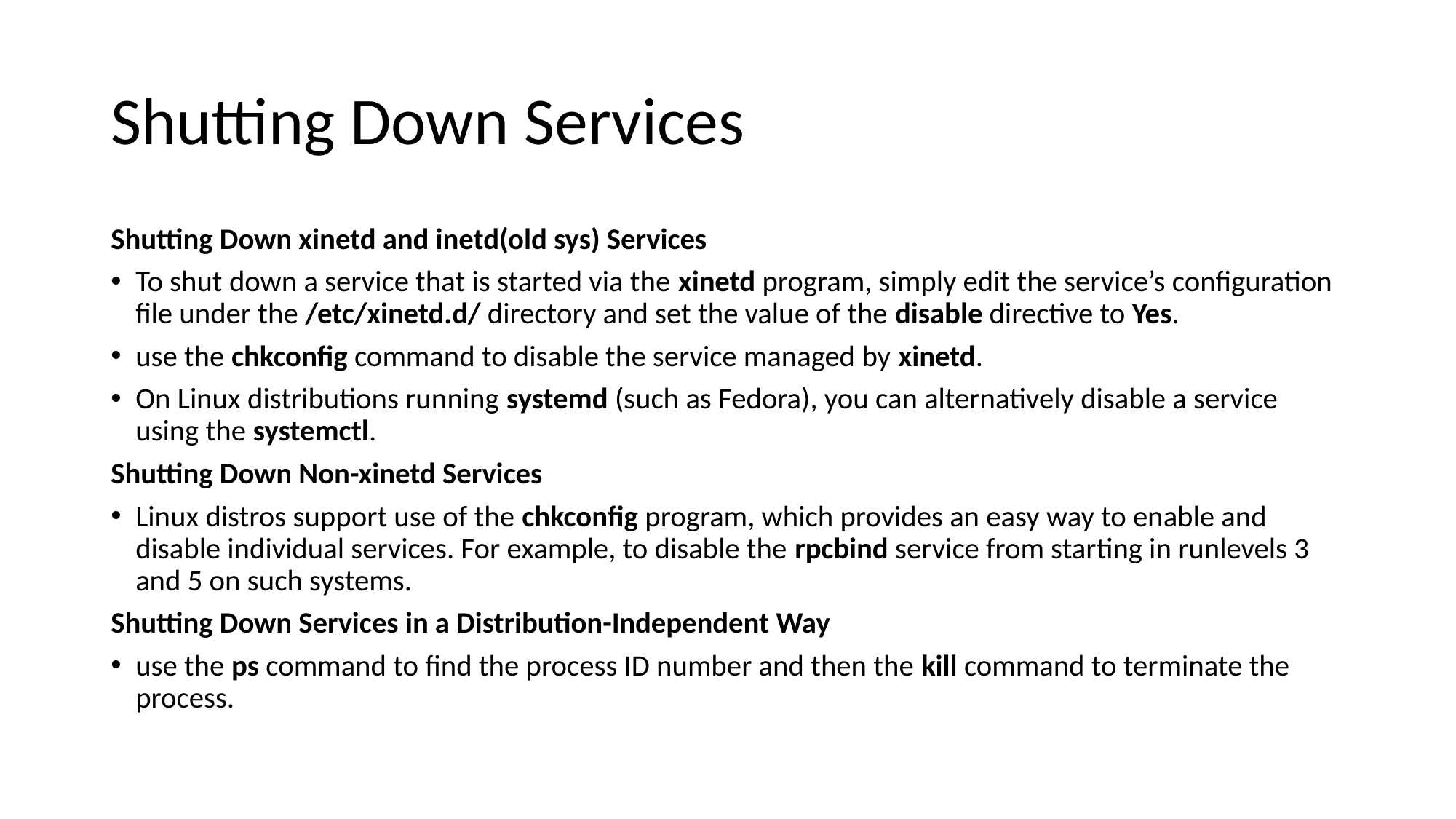

# Shutting Down Services
Shutting Down xinetd and inetd(old sys) Services
To shut down a service that is started via the xinetd program, simply edit the service’s configuration file under the /etc/xinetd.d/ directory and set the value of the disable directive to Yes.
use the chkconfig command to disable the service managed by xinetd.
On Linux distributions running systemd (such as Fedora), you can alternatively disable a service using the systemctl.
Shutting Down Non-xinetd Services
Linux distros support use of the chkconfig program, which provides an easy way to enable and disable individual services. For example, to disable the rpcbind service from starting in runlevels 3 and 5 on such systems.
Shutting Down Services in a Distribution-Independent Way
use the ps command to find the process ID number and then the kill command to terminate the process.